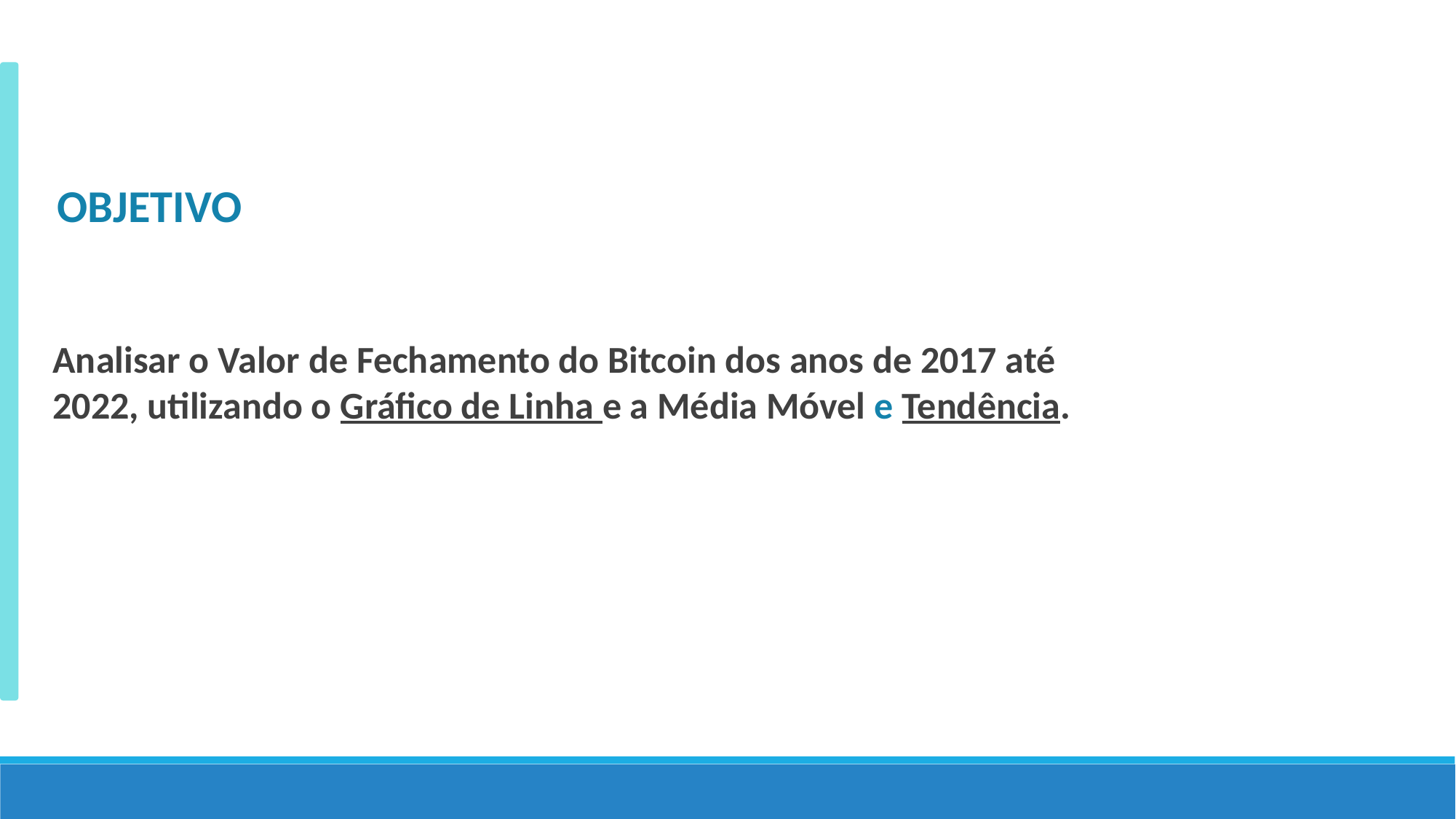

OBJETIVO
Analisar o Valor de Fechamento do Bitcoin dos anos de 2017 até 2022, utilizando o Gráfico de Linha e a Média Móvel e Tendência.